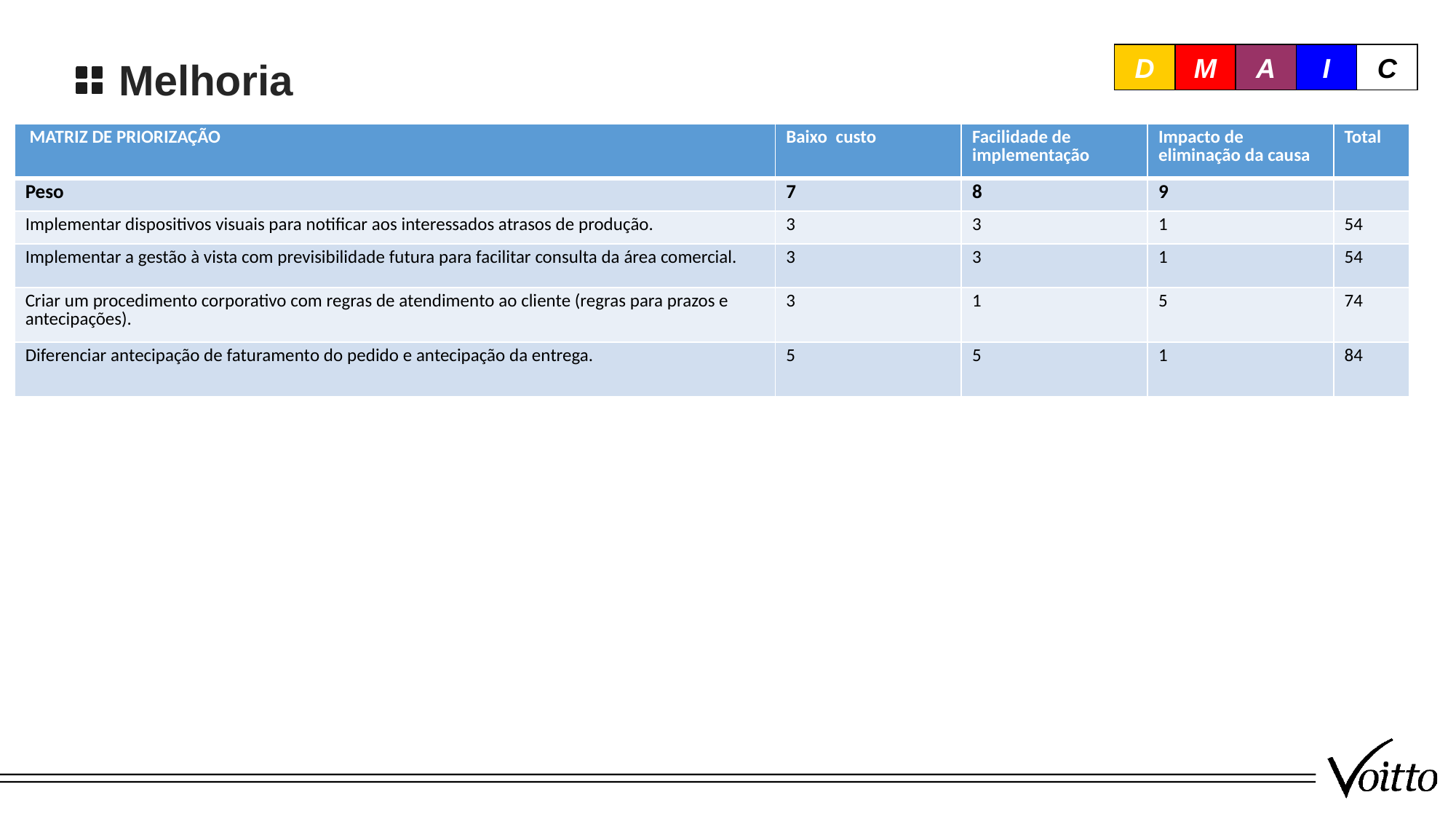

Melhoria
D
M
A
I
C
| MATRIZ DE PRIORIZAÇÃO | Baixo custo | Facilidade de implementação | Impacto de eliminação da causa | Total |
| --- | --- | --- | --- | --- |
| Peso | 7 | 8 | 9 |  |
| Implementar dispositivos visuais para notificar aos interessados atrasos de produção. | 3 | 3 | 1 | 54 |
| Implementar a gestão à vista com previsibilidade futura para facilitar consulta da área comercial. | 3 | 3 | 1 | 54 |
| Criar um procedimento corporativo com regras de atendimento ao cliente (regras para prazos e antecipações). | 3 | 1 | 5 | 74 |
| Diferenciar antecipação de faturamento do pedido e antecipação da entrega. | 5 | 5 | 1 | 84 |